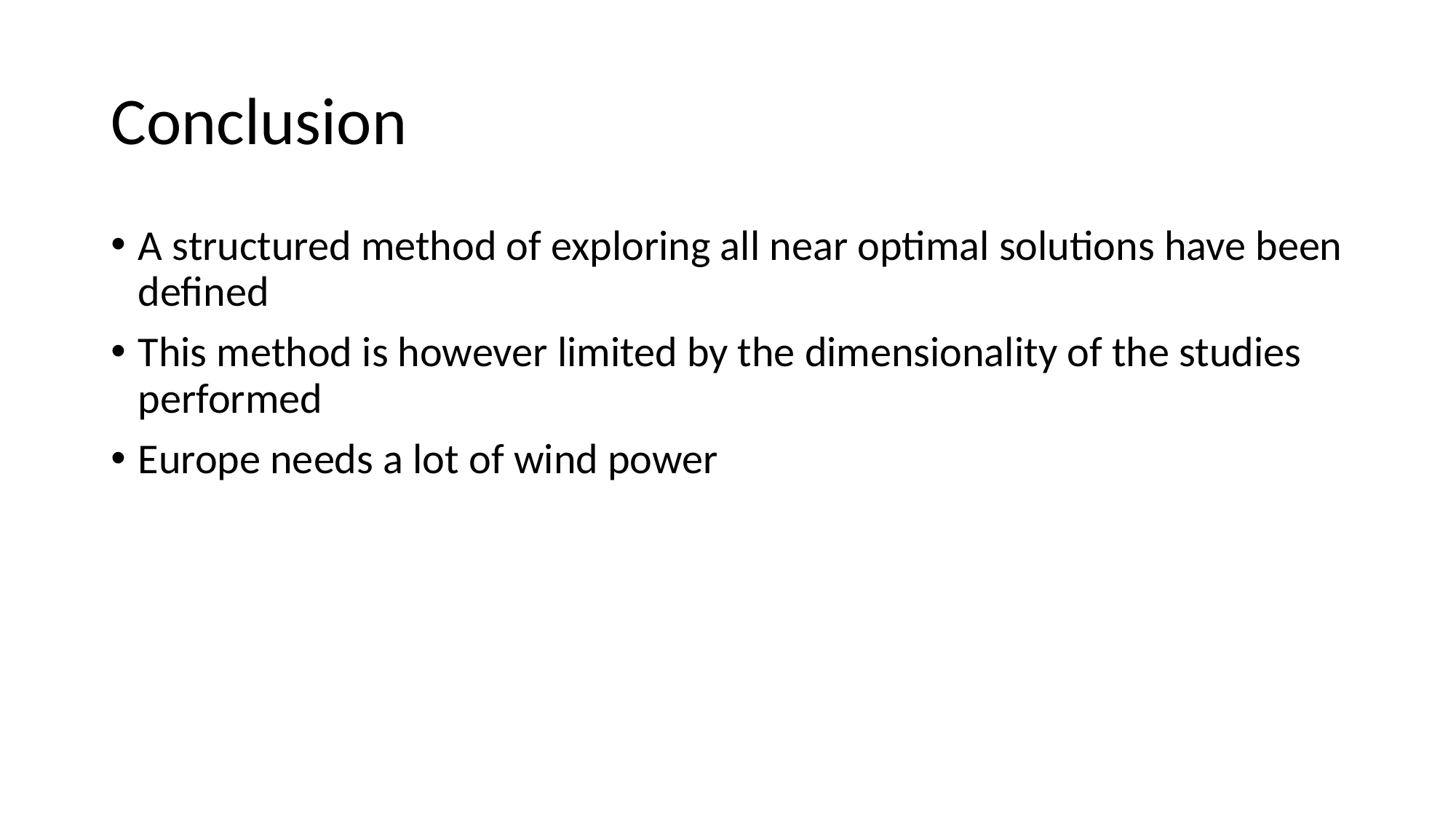

# Conclusion
A structured method of exploring all near optimal solutions have been defined
This method is however limited by the dimensionality of the studies performed
Europe needs a lot of wind power